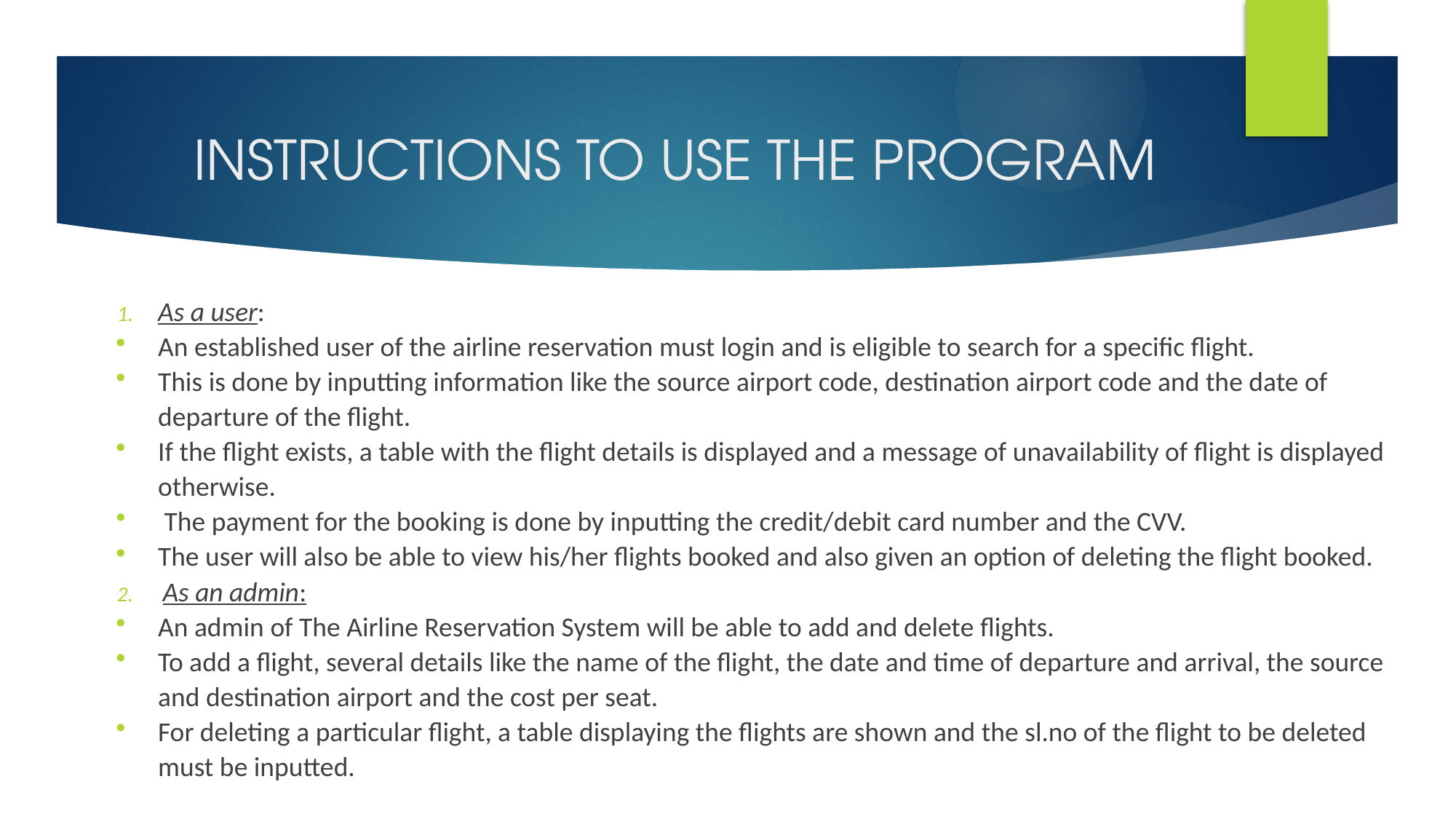

# INSTRUCTIONS TO USE THE PROGRAM
As a user:
An established user of the airline reservation must login and is eligible to search for a specific flight.
This is done by inputting information like the source airport code, destination airport code and the date of departure of the flight.
If the flight exists, a table with the flight details is displayed and a message of unavailability of flight is displayed otherwise.
 The payment for the booking is done by inputting the credit/debit card number and the CVV.
The user will also be able to view his/her flights booked and also given an option of deleting the flight booked.
2.     As an admin:
An admin of The Airline Reservation System will be able to add and delete flights.
To add a flight, several details like the name of the flight, the date and time of departure and arrival, the source and destination airport and the cost per seat.
For deleting a particular flight, a table displaying the flights are shown and the sl.no of the flight to be deleted must be inputted.